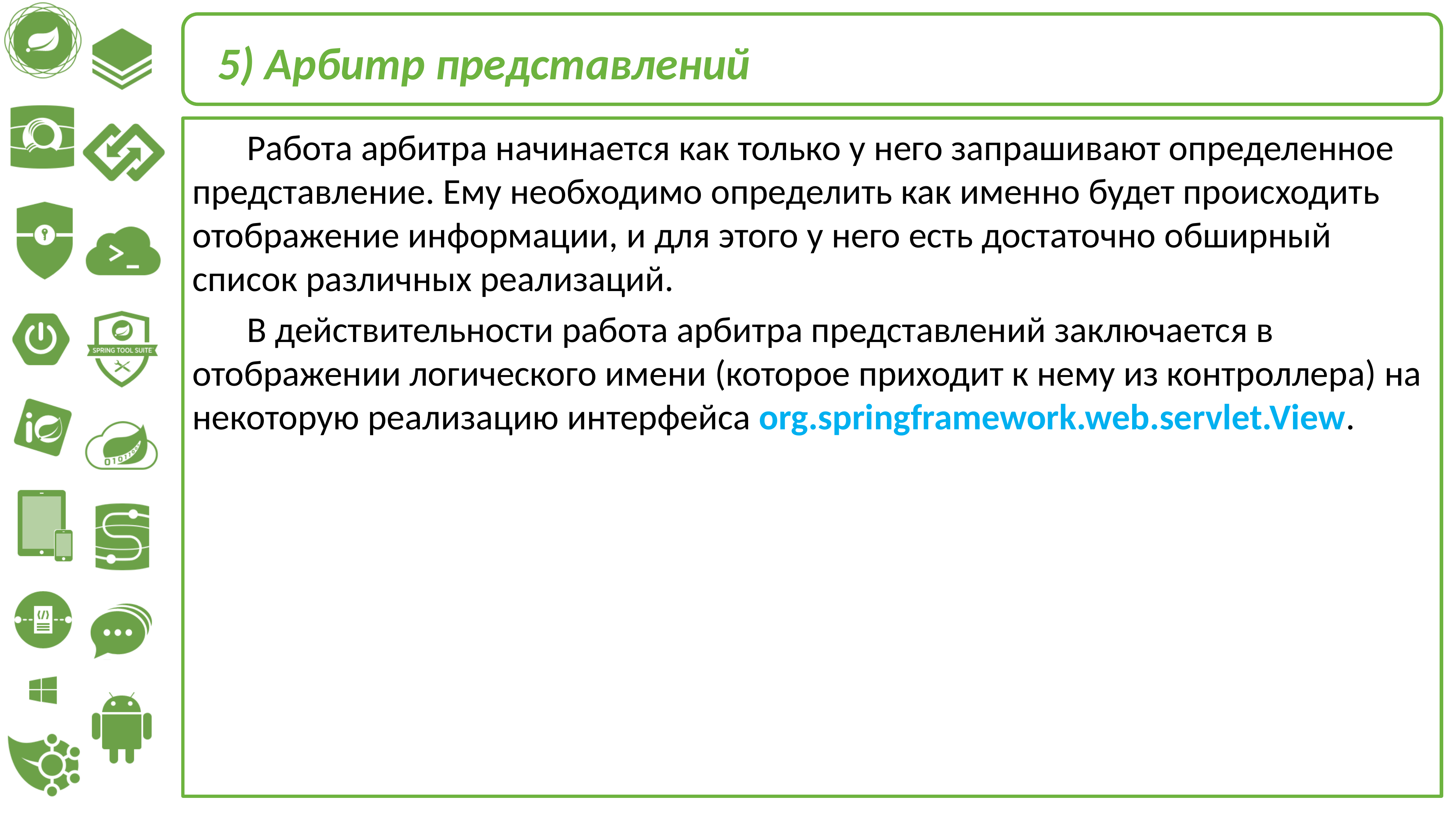

5) Арбитр представлений
	Работа арбитра начинается как только у него запрашивают определенное представление. Ему необходимо определить как именно будет происходить отображение информации, и для этого у него есть достаточно обширный список различных реализаций.
	В действительности работа арбитра представлений заключается в отображении логического имени (которое приходит к нему из контроллера) на некоторую реализацию интерфейса org.springframework.web.servlet.View.